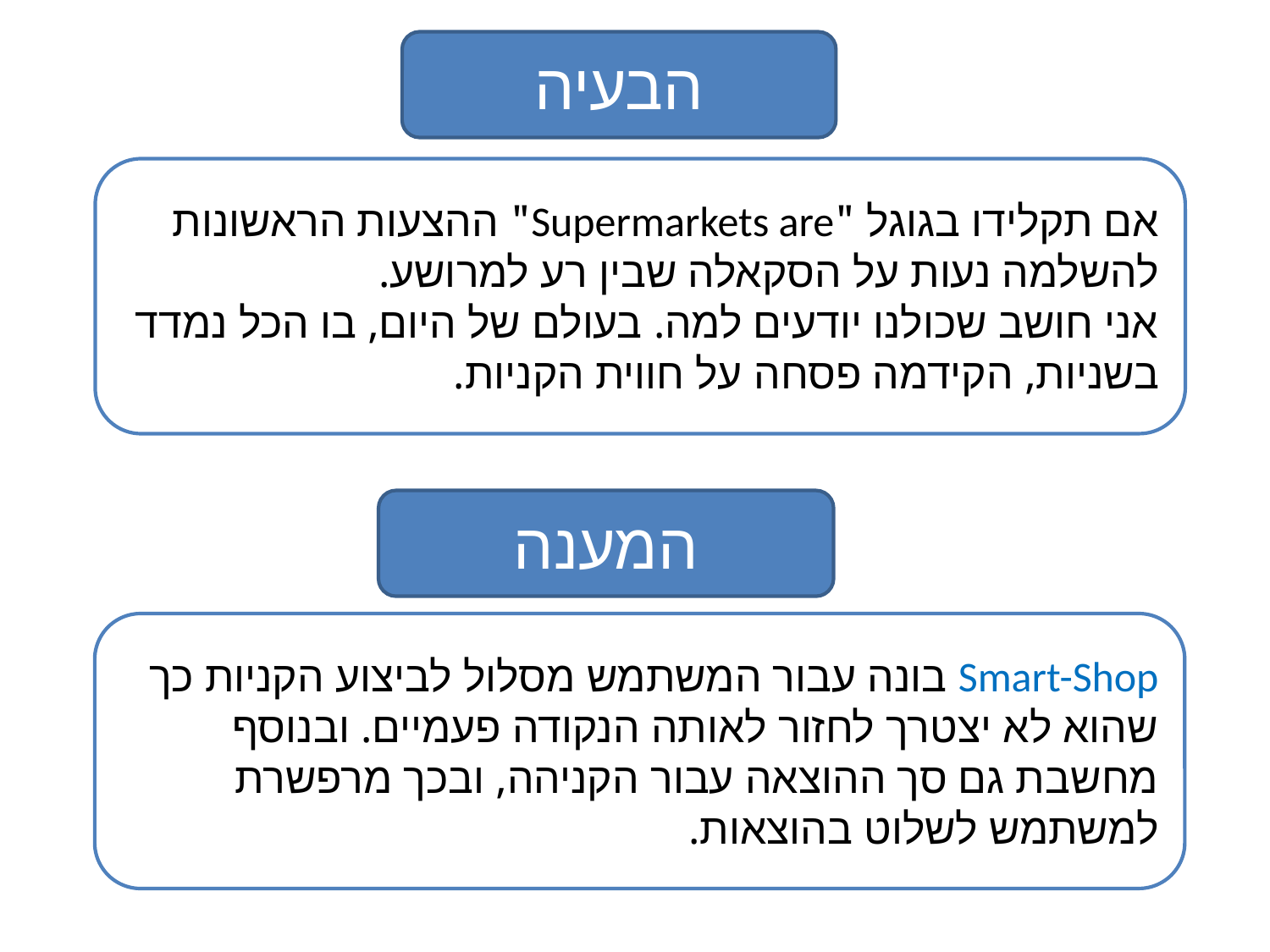

הבעיה
אם תקלידו בגוגל "Supermarkets are" ההצעות הראשונות להשלמה נעות על הסקאלה שבין רע למרושע.
אני חושב שכולנו יודעים למה. בעולם של היום, בו הכל נמדד בשניות, הקידמה פסחה על חווית הקניות.
המענה
Smart-Shop בונה עבור המשתמש מסלול לביצוע הקניות כך שהוא לא יצטרך לחזור לאותה הנקודה פעמיים. ובנוסף מחשבת גם סך ההוצאה עבור הקניהה, ובכך מרפשרת למשתמש לשלוט בהוצאות.